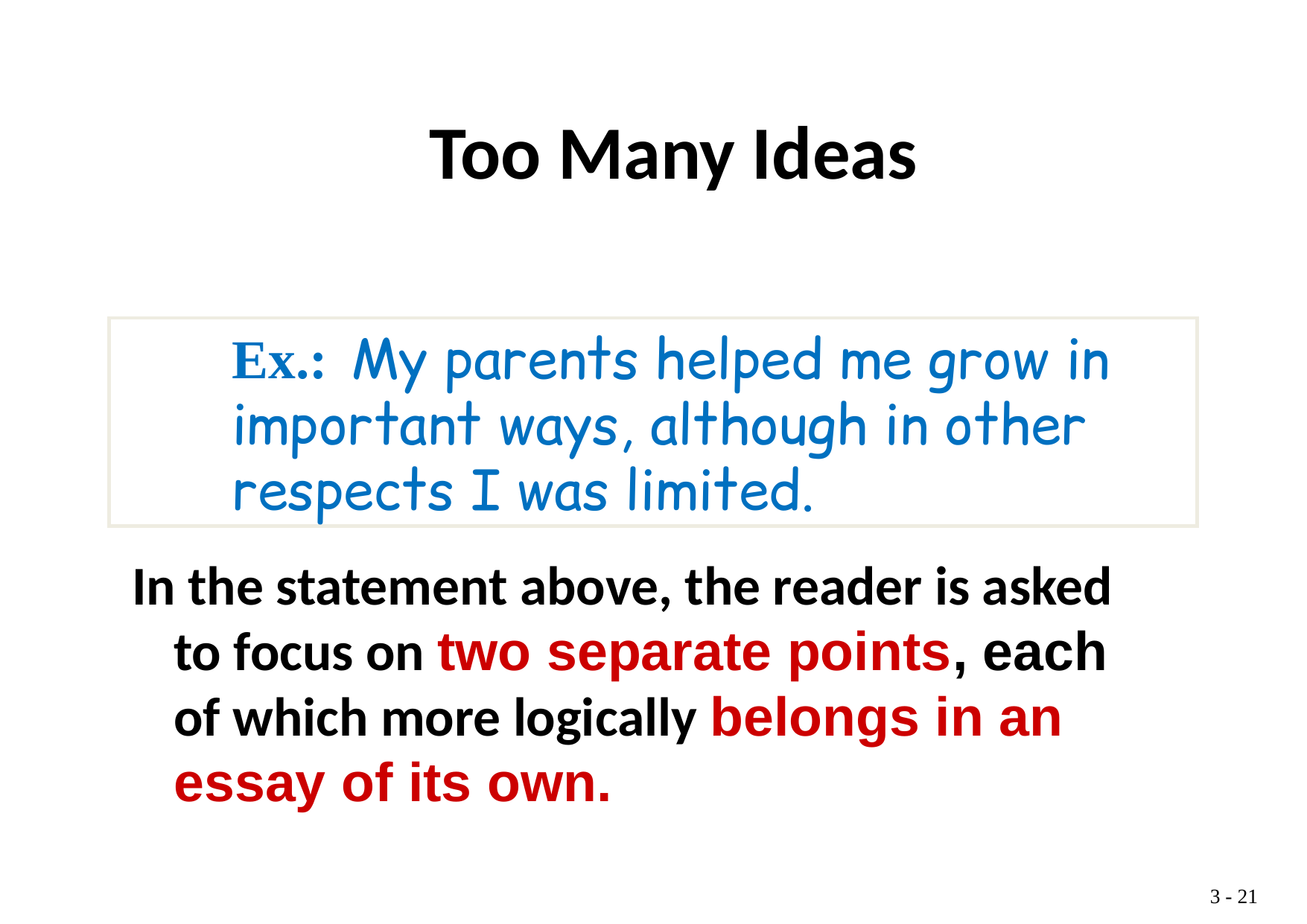

Too Many Ideas
Ex.: My parents helped me grow in important ways, although in other respects I was limited.
In the statement above, the reader is asked to focus on two separate points, each of which more logically belongs in an essay of its own.
3 - 21